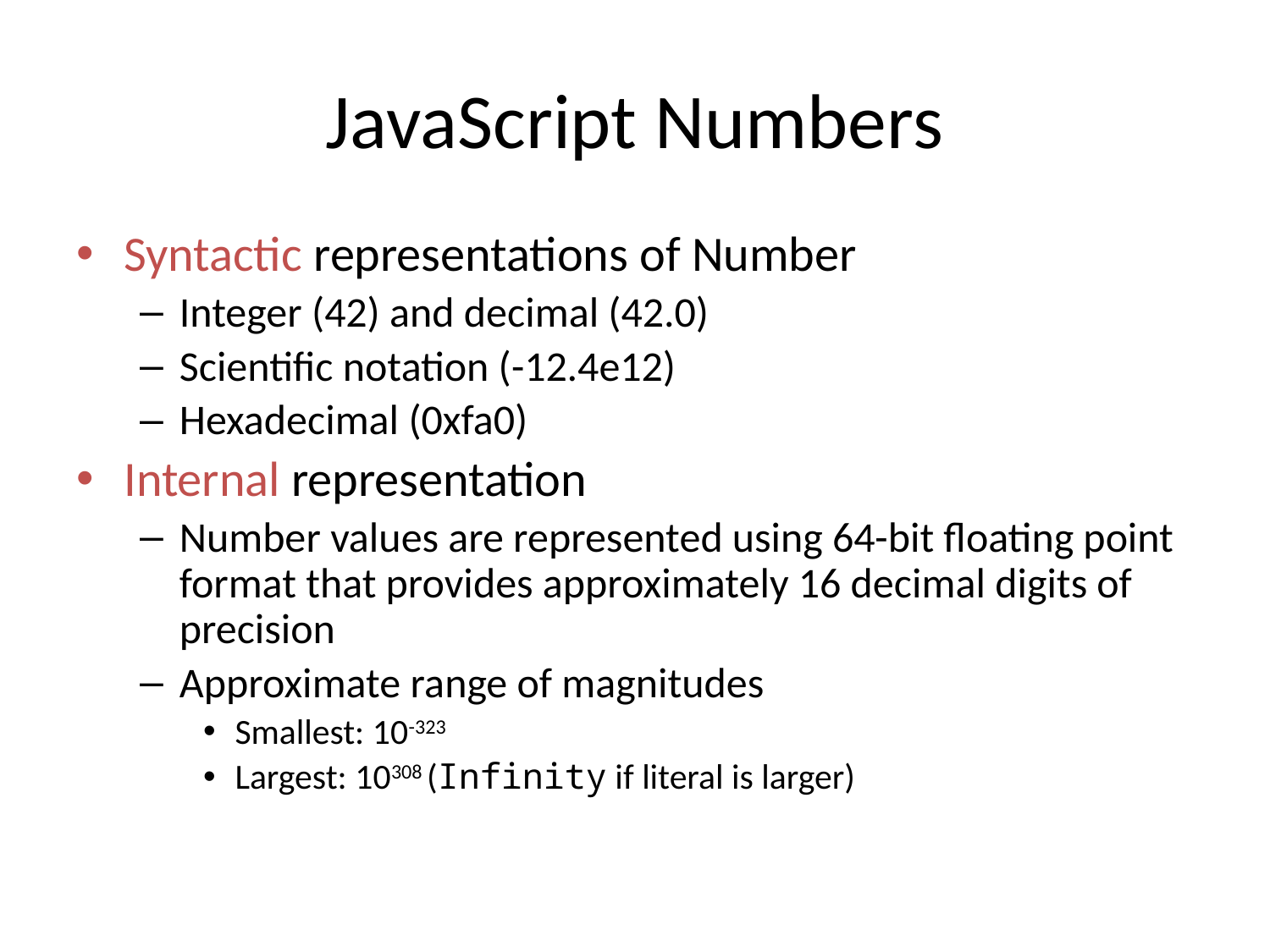

# JavaScript Numbers
Syntactic representations of Number
Integer (42) and decimal (42.0)
Scientific notation (-12.4e12)
Hexadecimal (0xfa0)
Internal representation
Number values are represented using 64-bit floating point format that provides approximately 16 decimal digits of precision
Approximate range of magnitudes
Smallest: 10-323
Largest: 10308 (Infinity if literal is larger)